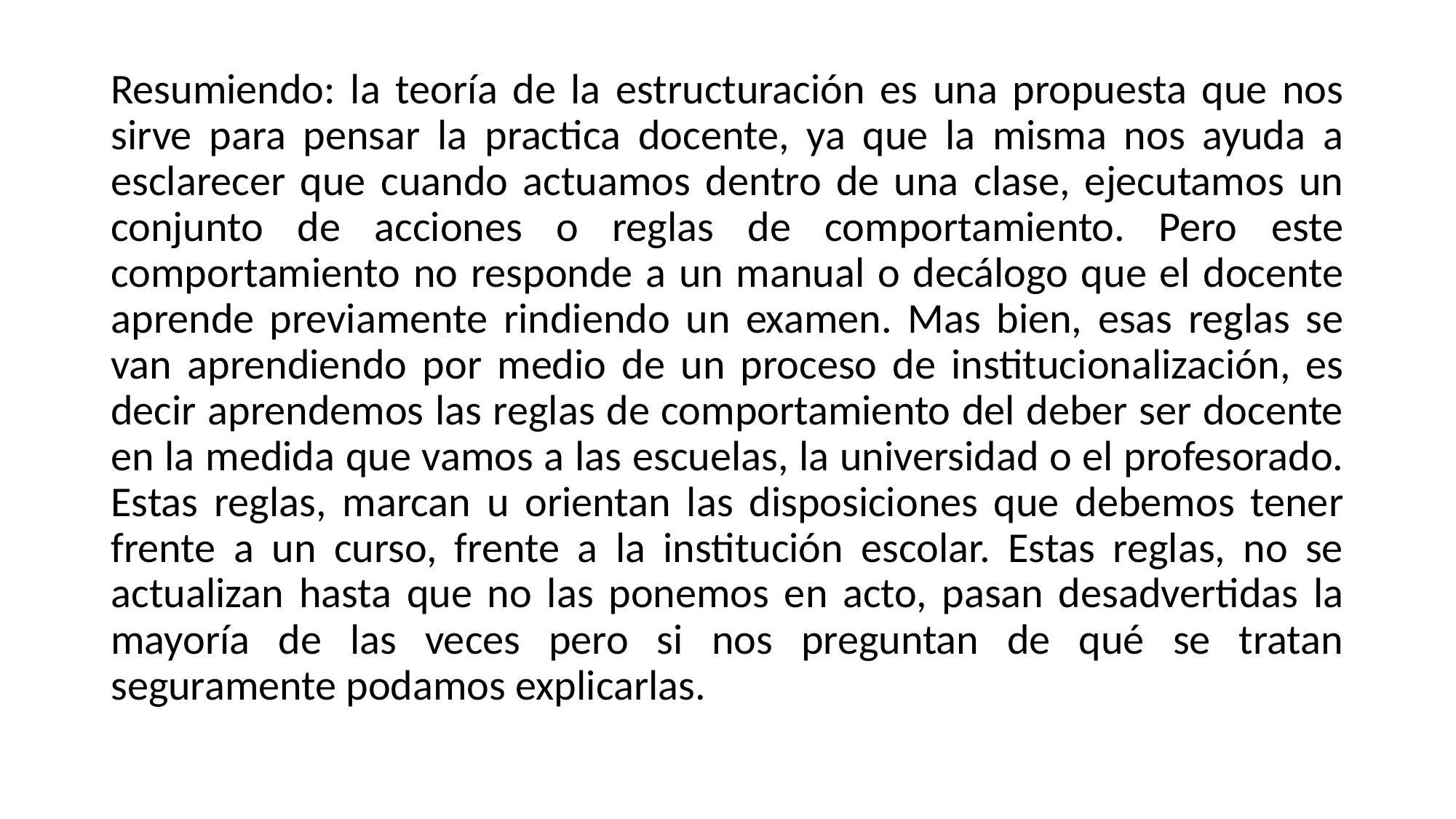

Resumiendo: la teoría de la estructuración es una propuesta que nos sirve para pensar la practica docente, ya que la misma nos ayuda a esclarecer que cuando actuamos dentro de una clase, ejecutamos un conjunto de acciones o reglas de comportamiento. Pero este comportamiento no responde a un manual o decálogo que el docente aprende previamente rindiendo un examen. Mas bien, esas reglas se van aprendiendo por medio de un proceso de institucionalización, es decir aprendemos las reglas de comportamiento del deber ser docente en la medida que vamos a las escuelas, la universidad o el profesorado. Estas reglas, marcan u orientan las disposiciones que debemos tener frente a un curso, frente a la institución escolar. Estas reglas, no se actualizan hasta que no las ponemos en acto, pasan desadvertidas la mayoría de las veces pero si nos preguntan de qué se tratan seguramente podamos explicarlas.